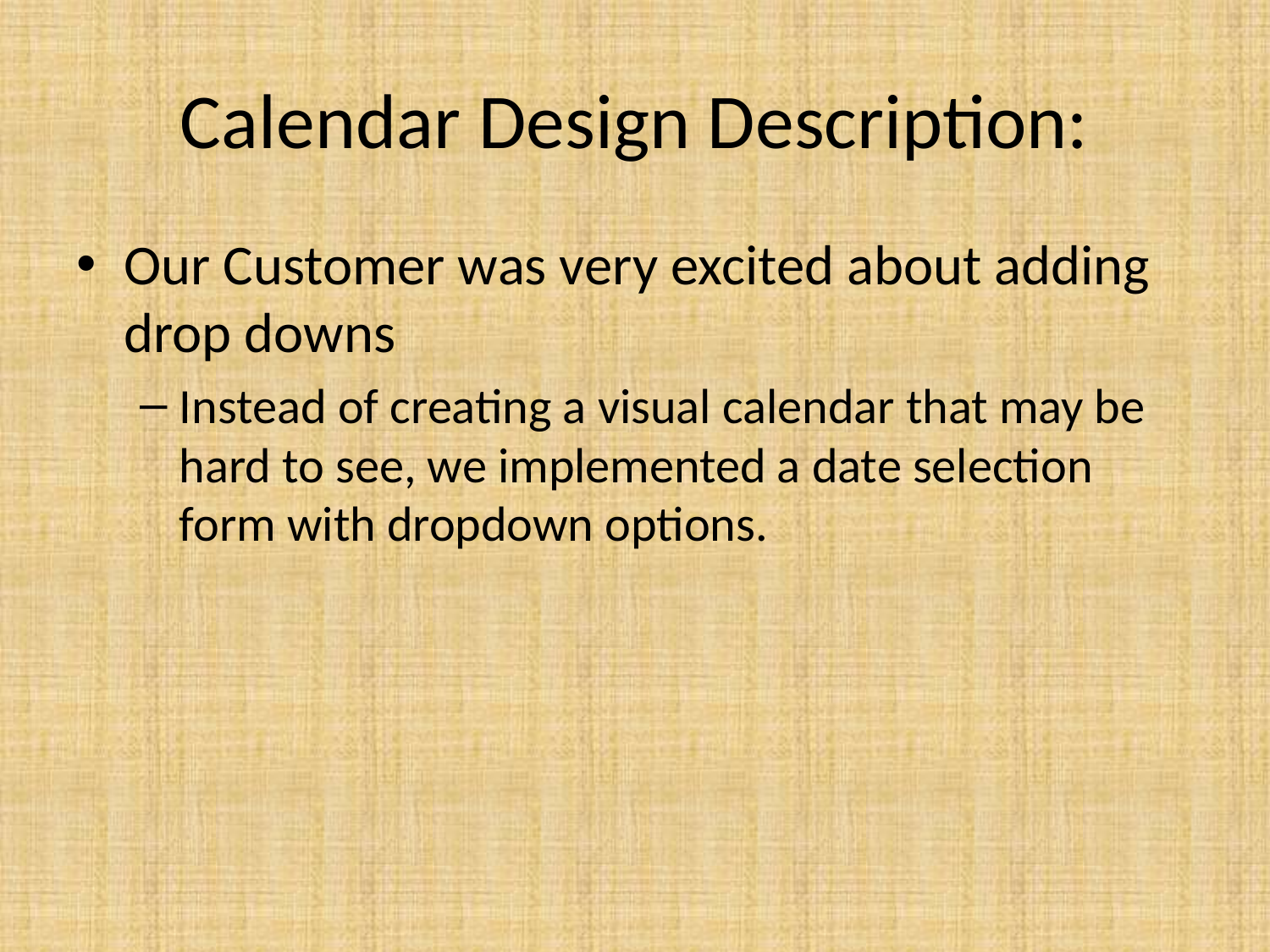

# Calendar Design Description:
Our Customer was very excited about adding drop downs
Instead of creating a visual calendar that may be hard to see, we implemented a date selection form with dropdown options.